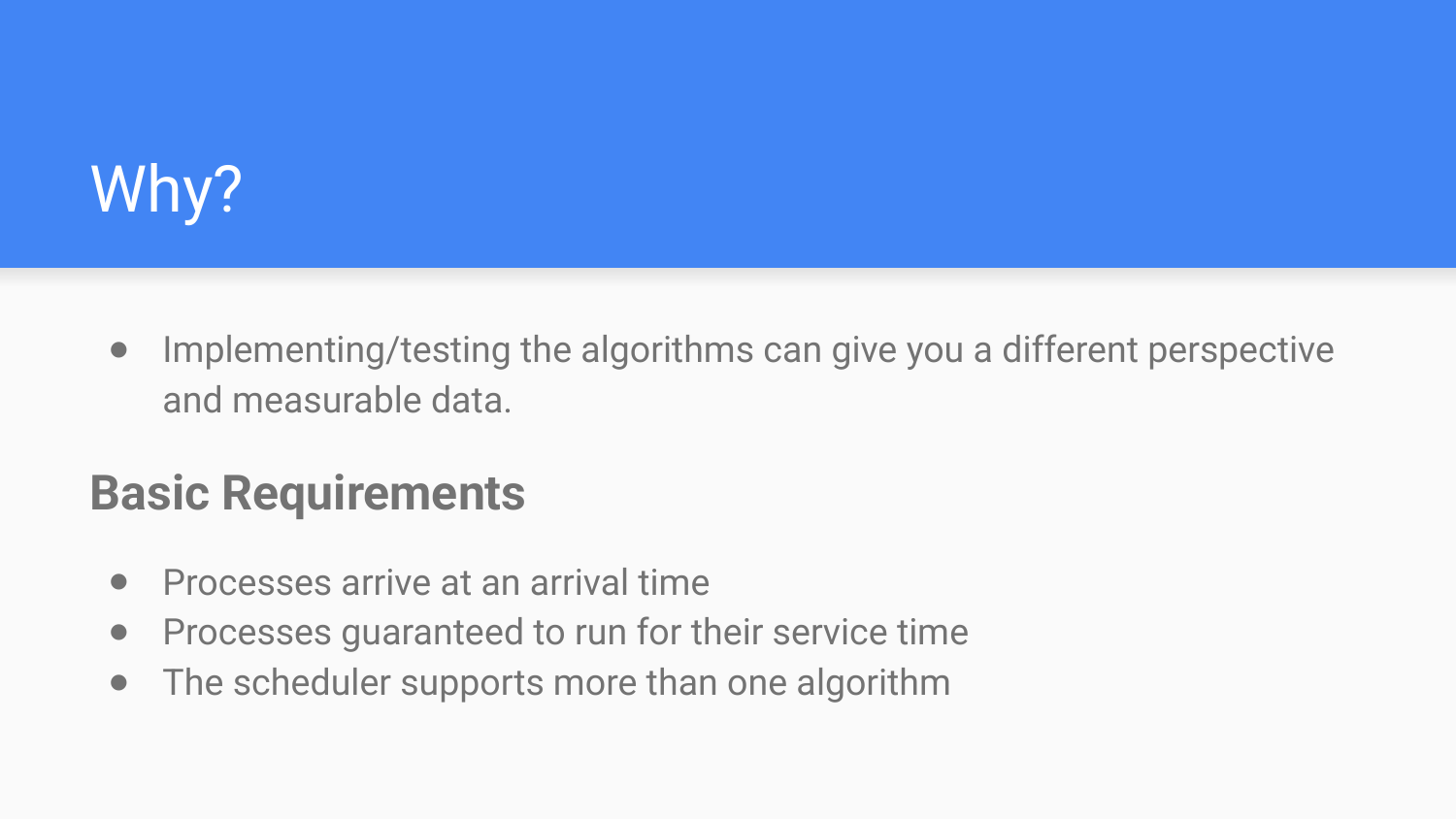

# Why?
Implementing/testing the algorithms can give you a different perspective and measurable data.
Basic Requirements
Processes arrive at an arrival time
Processes guaranteed to run for their service time
The scheduler supports more than one algorithm